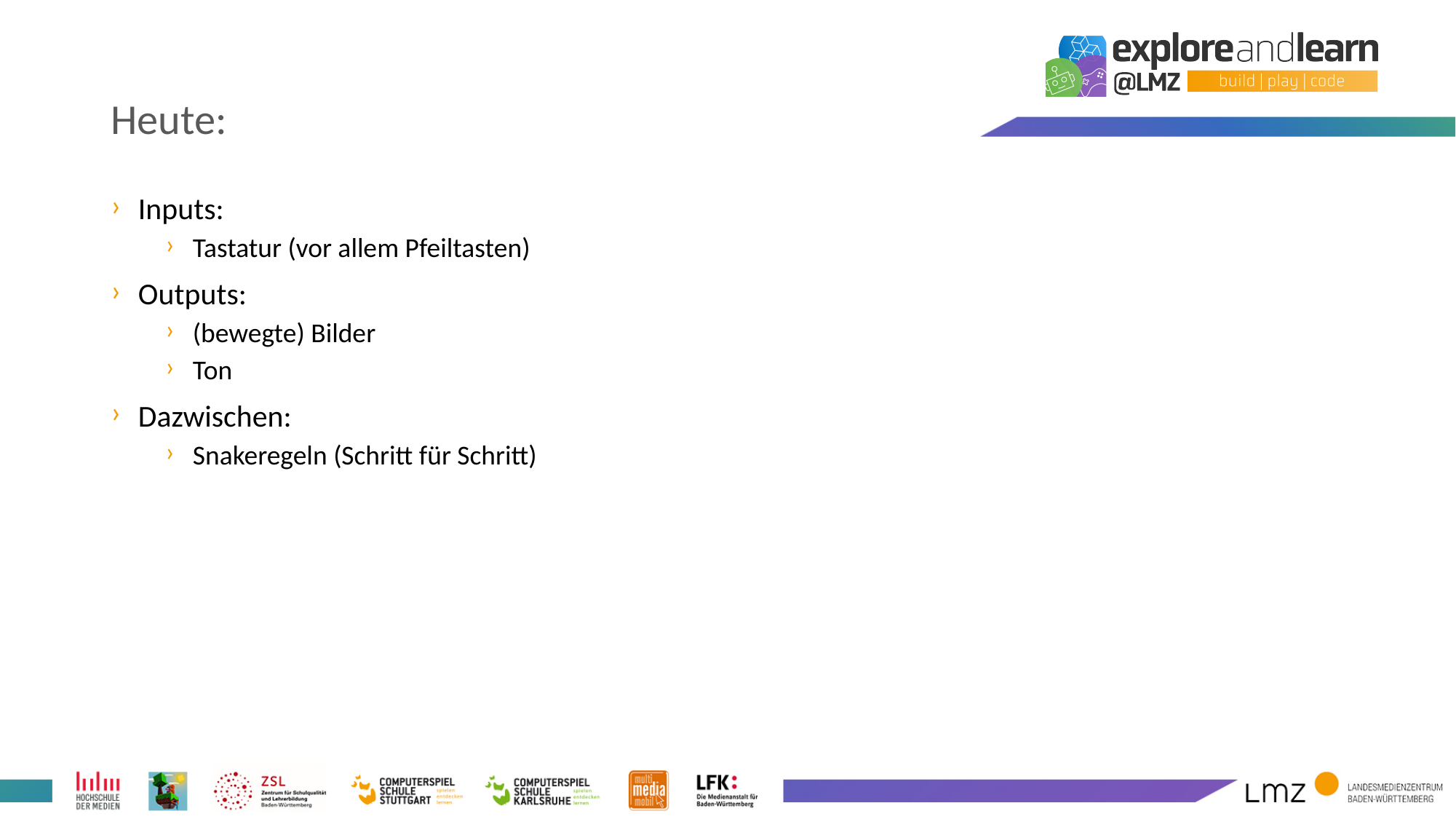

# Heute:
Inputs:
Tastatur (vor allem Pfeiltasten)
Outputs:
(bewegte) Bilder
Ton
Dazwischen:
Snakeregeln (Schritt für Schritt)